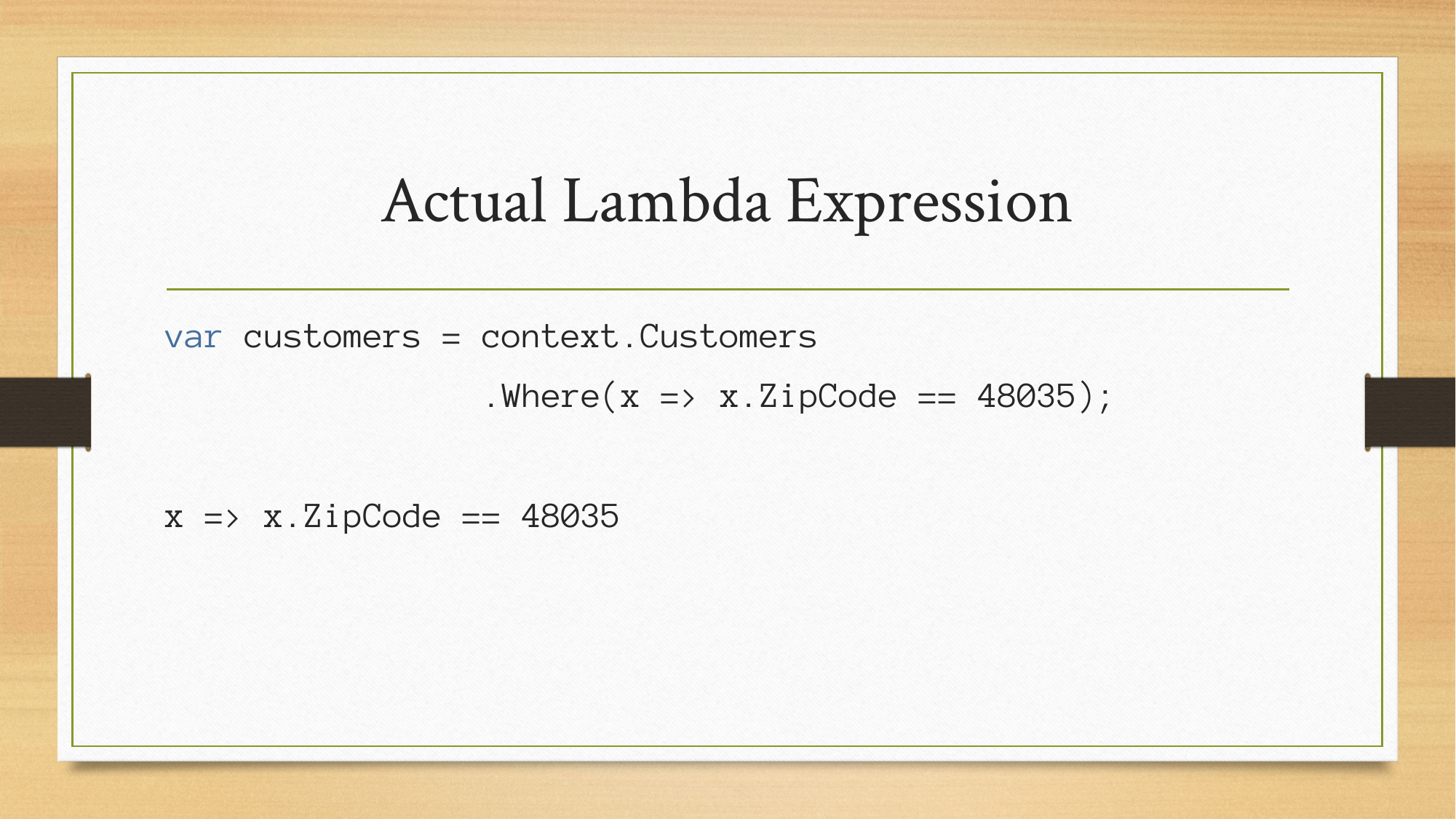

# Actual Lambda Expression
var customers = context.Customers
                .Where(x => x.ZipCode == 48035);

x => x.ZipCode == 48035